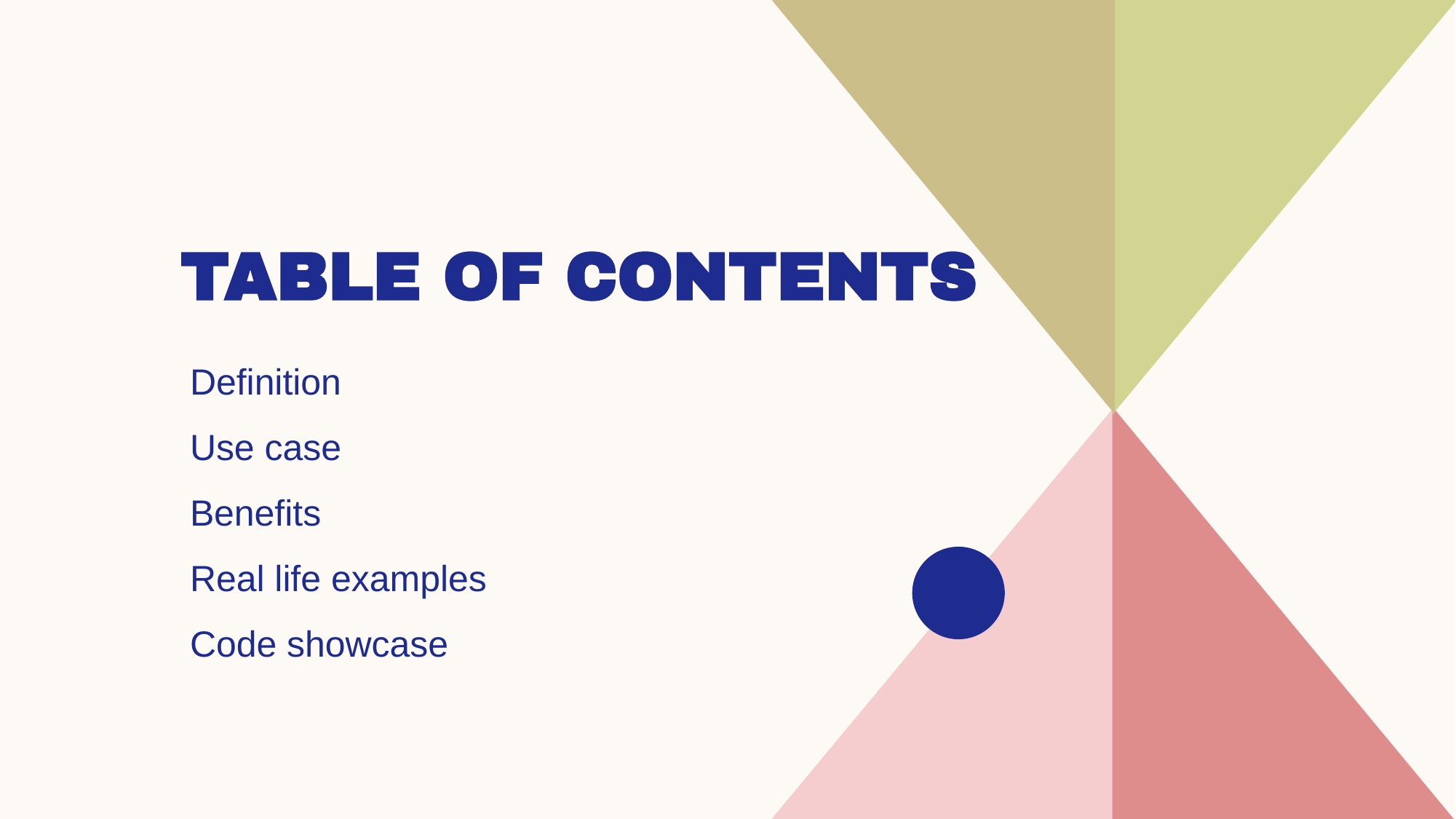

# Table of contents
Definition
Use case
​Benefits
Real life examples
​Code showcase